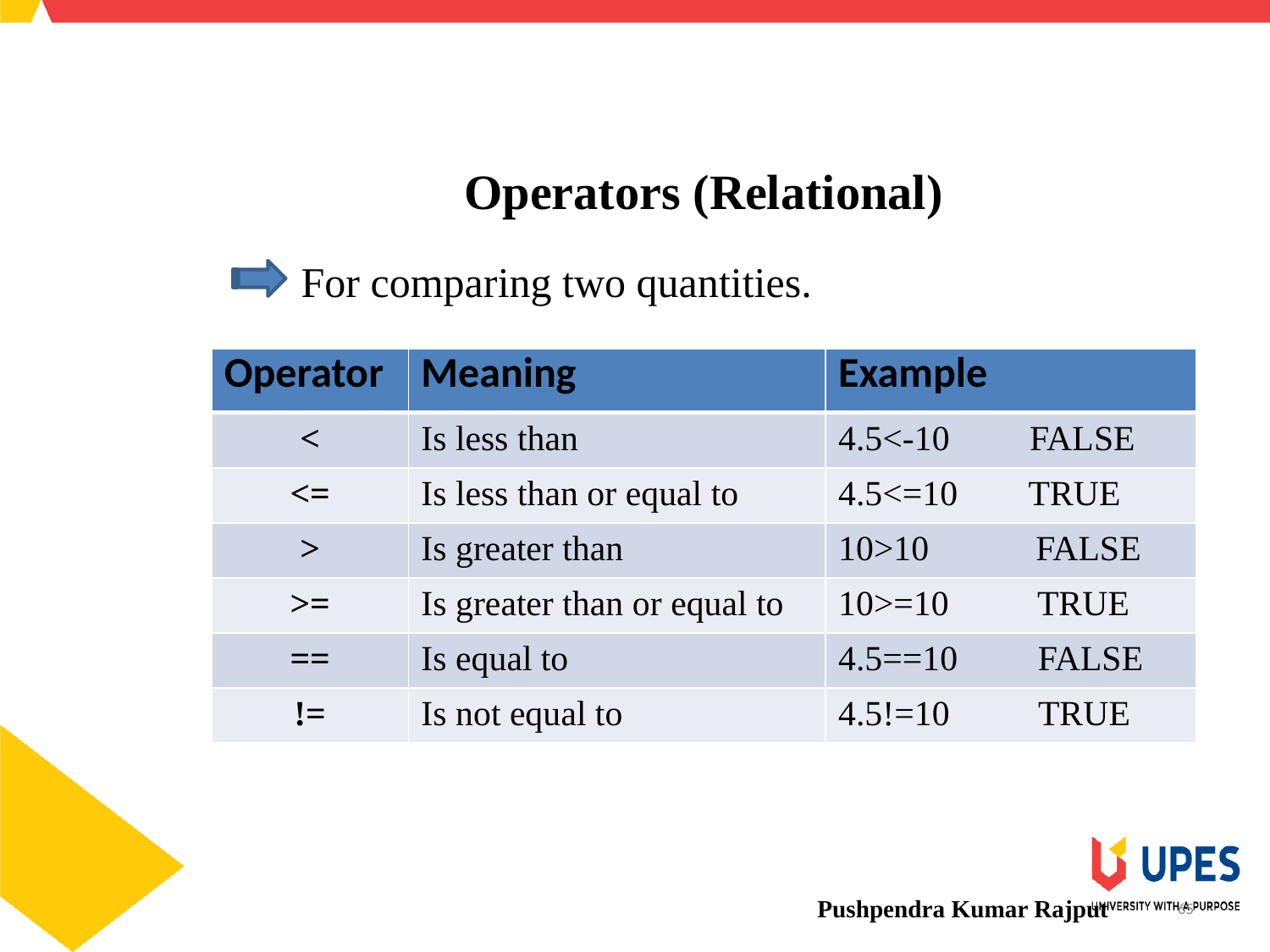

SCHOOL OF ENGINEERING & TECHNOLOGY
DEPARTMENT OF COMPUTER SCIENCE AND ENGINEERING
Operators (Relational)

           For comparing two quantities.

| Operator | Meaning | Example |
| --- | --- | --- |
| < | Is less than | 4.5<-10 FALSE |
| <= | Is less than or equal to | 4.5<=10 TRUE |
| > | Is greater than | 10>10 FALSE |
| >= | Is greater than or equal to | 10>=10 TRUE |
| == | Is equal to | 4.5==10 FALSE |
| != | Is not equal to | 4.5!=10 TRUE |
Pushpendra Kumar Rajput
65